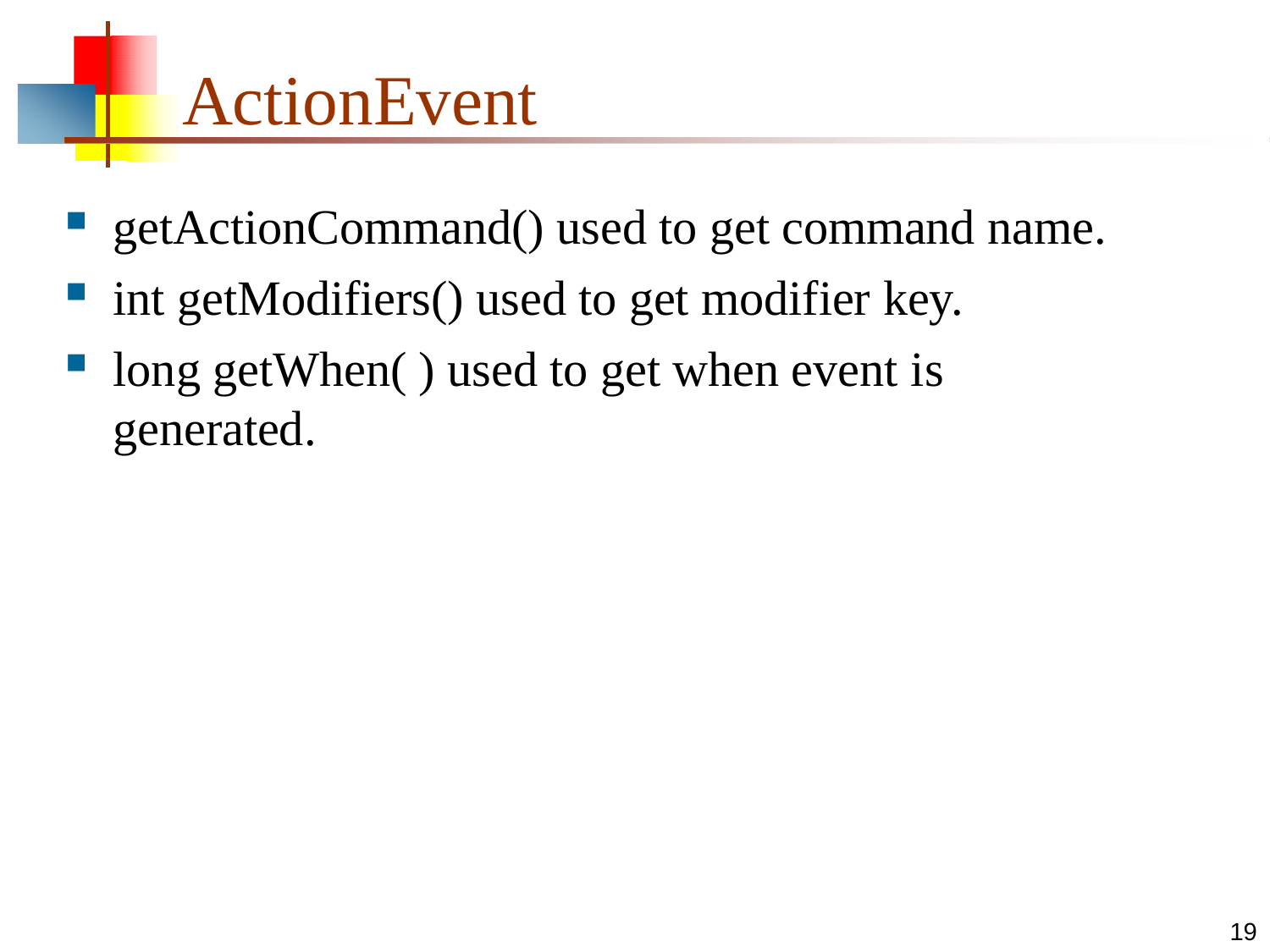

# ActionEvent

getActionCommand() used to get command name.
int getModifiers() used to get modifier key.
long getWhen( ) used to get when event is generated.
19